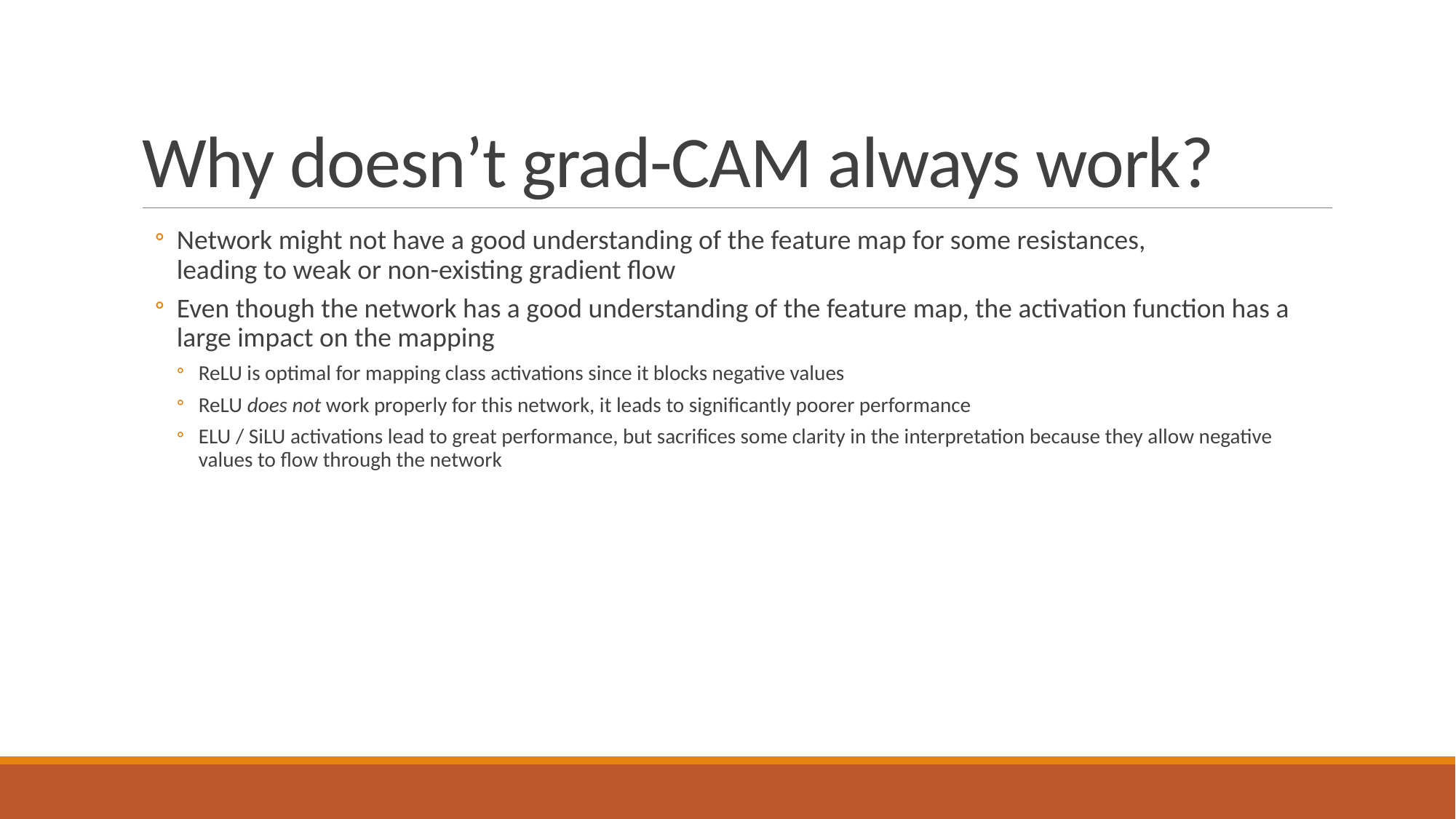

# Why doesn’t grad-CAM always work?
Network might not have a good understanding of the feature map for some resistances,
leading to weak or non-existing gradient flow
Even though the network has a good understanding of the feature map, the activation function has a large impact on the mapping
ReLU is optimal for mapping class activations since it blocks negative values
ReLU does not work properly for this network, it leads to significantly poorer performance
ELU / SiLU activations lead to great performance, but sacrifices some clarity in the interpretation because they allow negative values to flow through the network